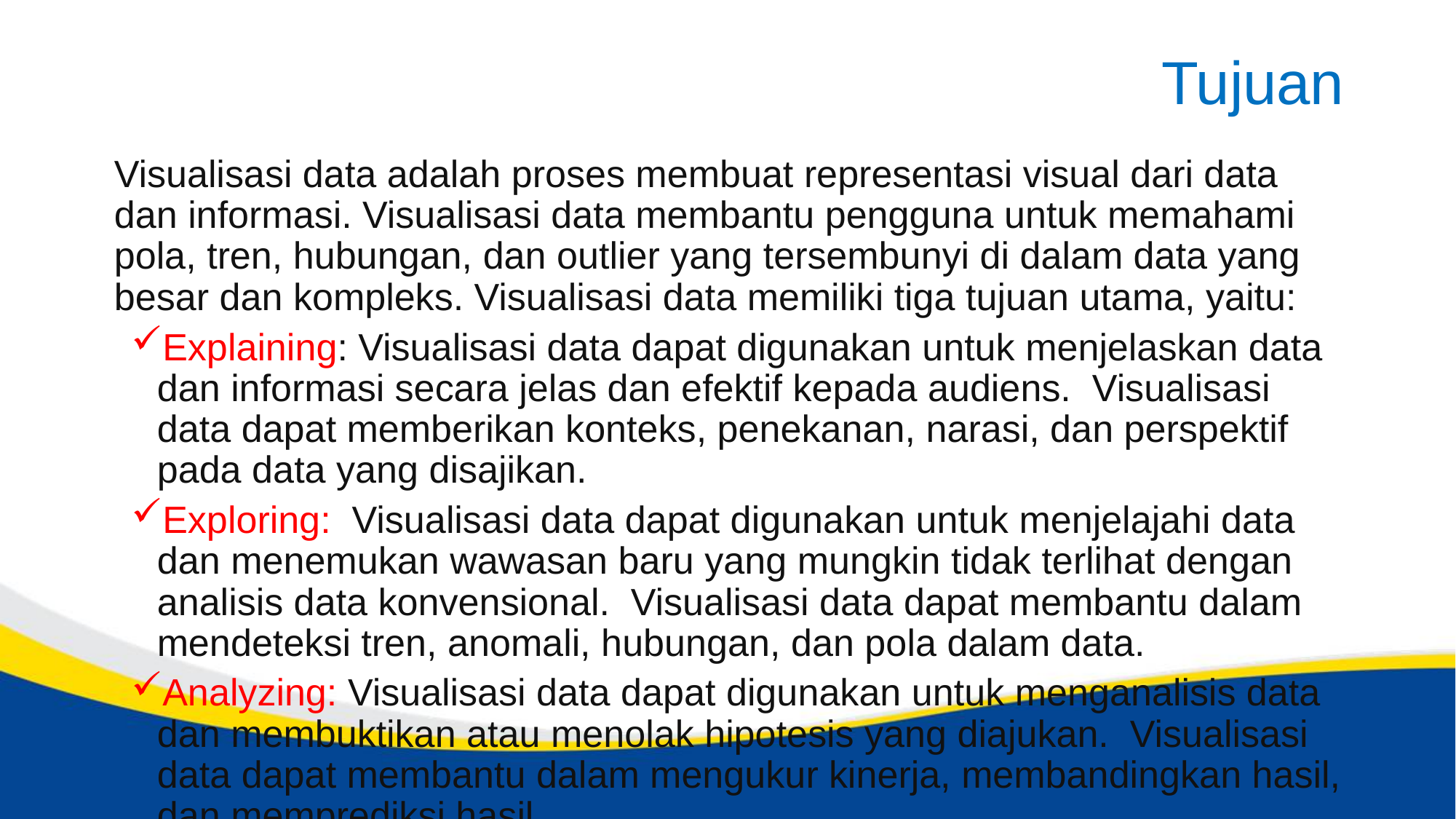

# Tujuan
Visualisasi data adalah proses membuat representasi visual dari data dan informasi. Visualisasi data membantu pengguna untuk memahami pola, tren, hubungan, dan outlier yang tersembunyi di dalam data yang besar dan kompleks. Visualisasi data memiliki tiga tujuan utama, yaitu:
Explaining: Visualisasi data dapat digunakan untuk menjelaskan data dan informasi secara jelas dan efektif kepada audiens.  Visualisasi data dapat memberikan konteks, penekanan, narasi, dan perspektif pada data yang disajikan.
Exploring:  Visualisasi data dapat digunakan untuk menjelajahi data dan menemukan wawasan baru yang mungkin tidak terlihat dengan analisis data konvensional.  Visualisasi data dapat membantu dalam mendeteksi tren, anomali, hubungan, dan pola dalam data.
Analyzing: Visualisasi data dapat digunakan untuk menganalisis data dan membuktikan atau menolak hipotesis yang diajukan.  Visualisasi data dapat membantu dalam mengukur kinerja, membandingkan hasil, dan memprediksi hasil .